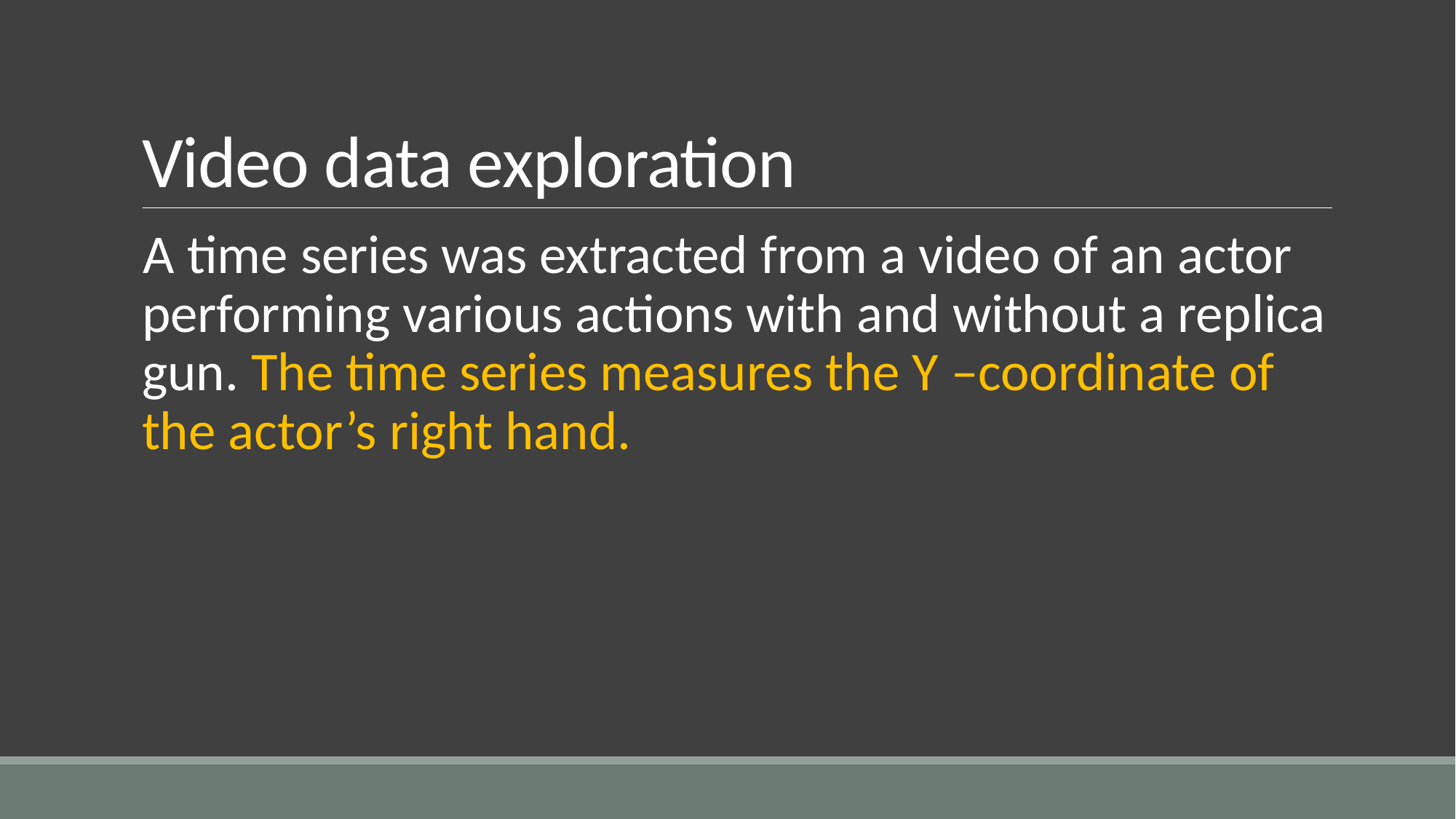

# Video data exploration
A time series was extracted from a video of an actor performing various actions with and without a replica gun. The time series measures the Y –coordinate of the actor’s right hand.